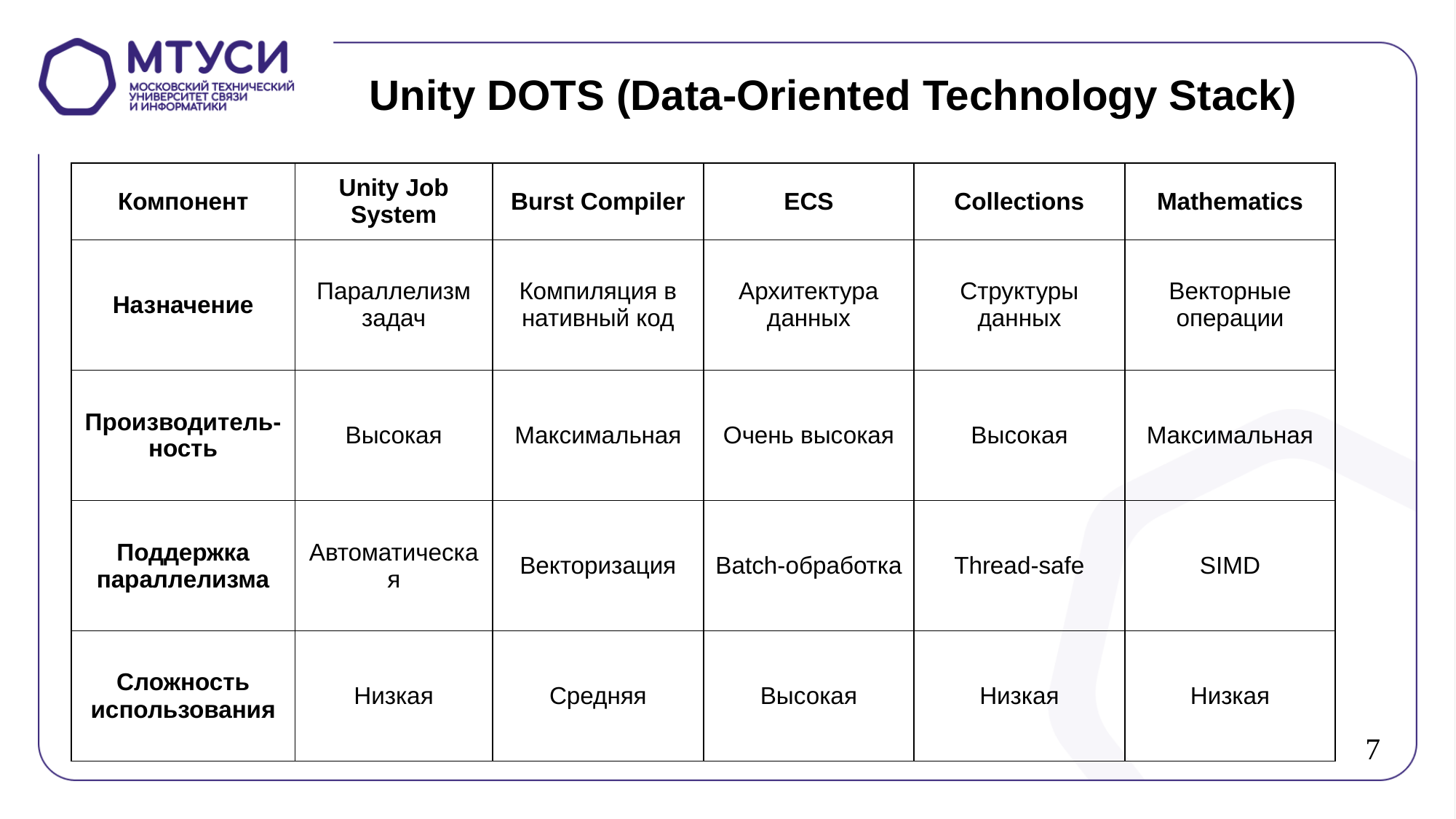

# Unity DOTS (Data-Oriented Technology Stack)
| Компонент | Unity Job System | Burst Compiler | ECS | Collections | Mathematics |
| --- | --- | --- | --- | --- | --- |
| Назначение | Параллелизм задач | Компиляция в нативный код | Архитектура данных | Структуры данных | Векторные операции |
| Производитель-ность | Высокая | Максимальная | Очень высокая | Высокая | Максимальная |
| Поддержка параллелизма | Автоматическая | Векторизация | Batch-обработка | Thread-safe | SIMD |
| Сложность использования | Низкая | Средняя | Высокая | Низкая | Низкая |
7